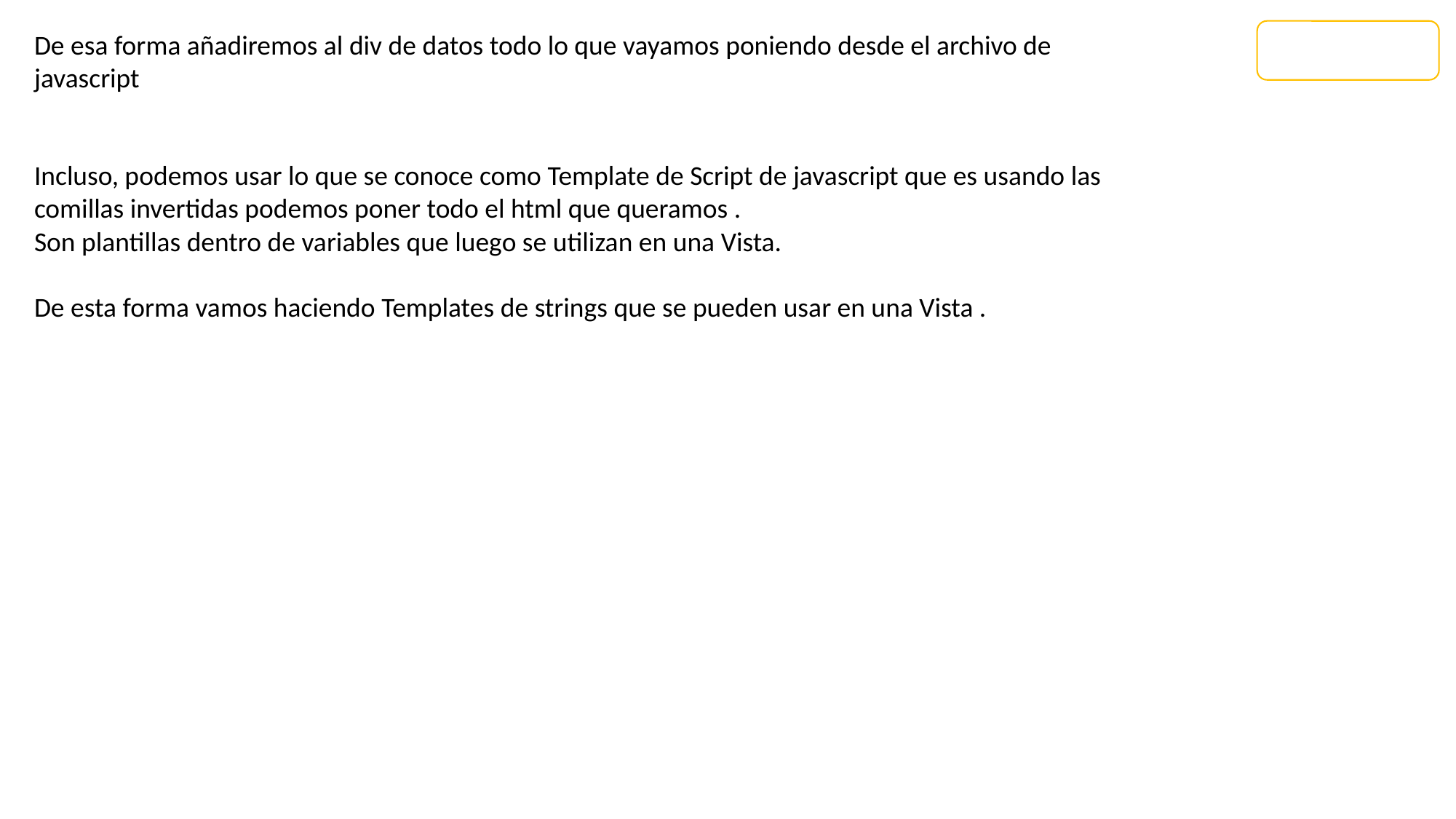

De esa forma añadiremos al div de datos todo lo que vayamos poniendo desde el archivo de javascript

Incluso, podemos usar lo que se conoce como Template de Script de javascript que es usando las comillas invertidas podemos poner todo el html que queramos .
Son plantillas dentro de variables que luego se utilizan en una Vista.

De esta forma vamos haciendo Templates de strings que se pueden usar en una Vista .